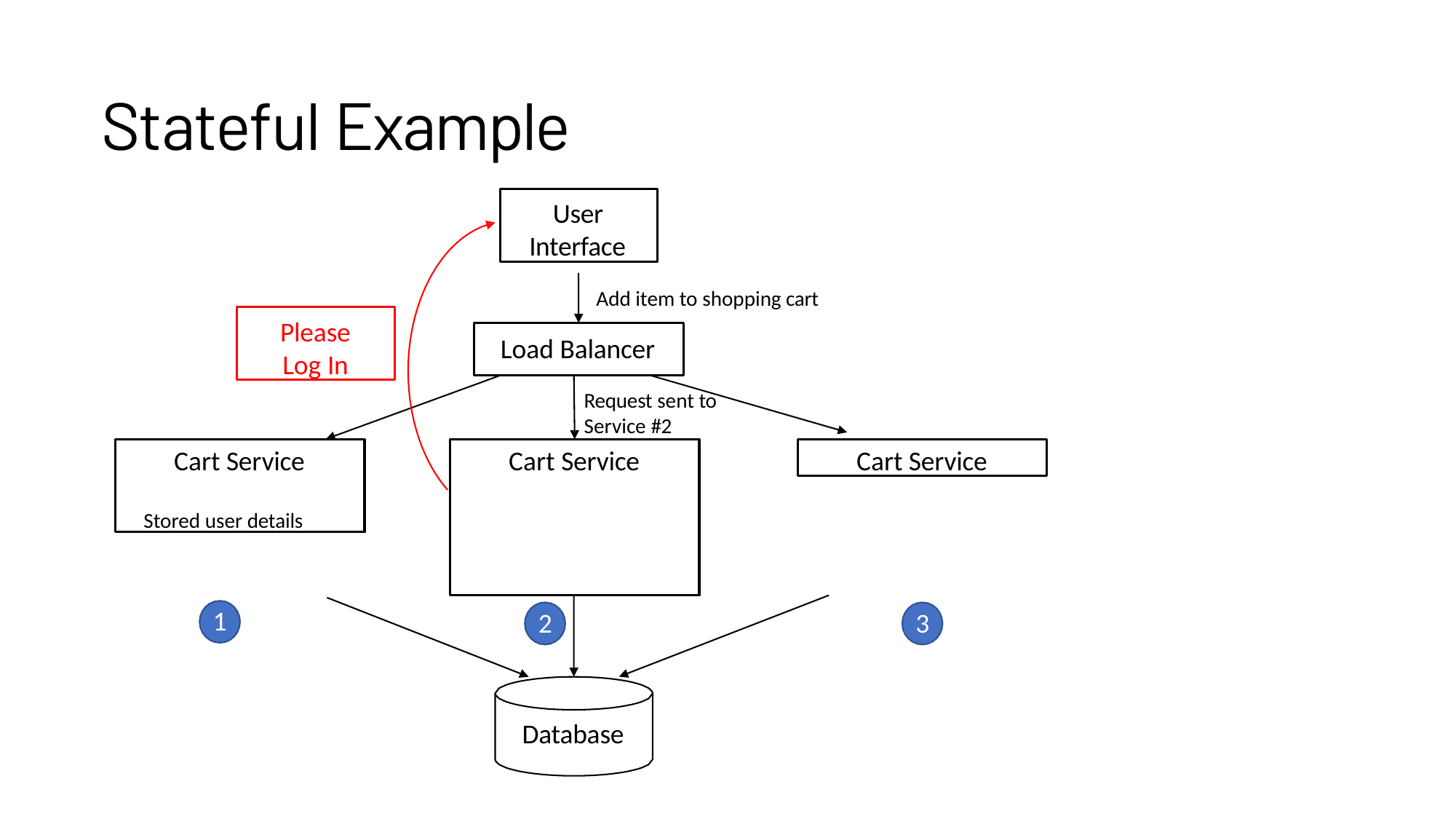

# Stateful Example
User Interface

Add item to shopping cart
Please
Log In

Load Balancer

Request sent to
Service #2
Cart Service
Stored user details
Cart Service
Cart Service

1
2
3
Database